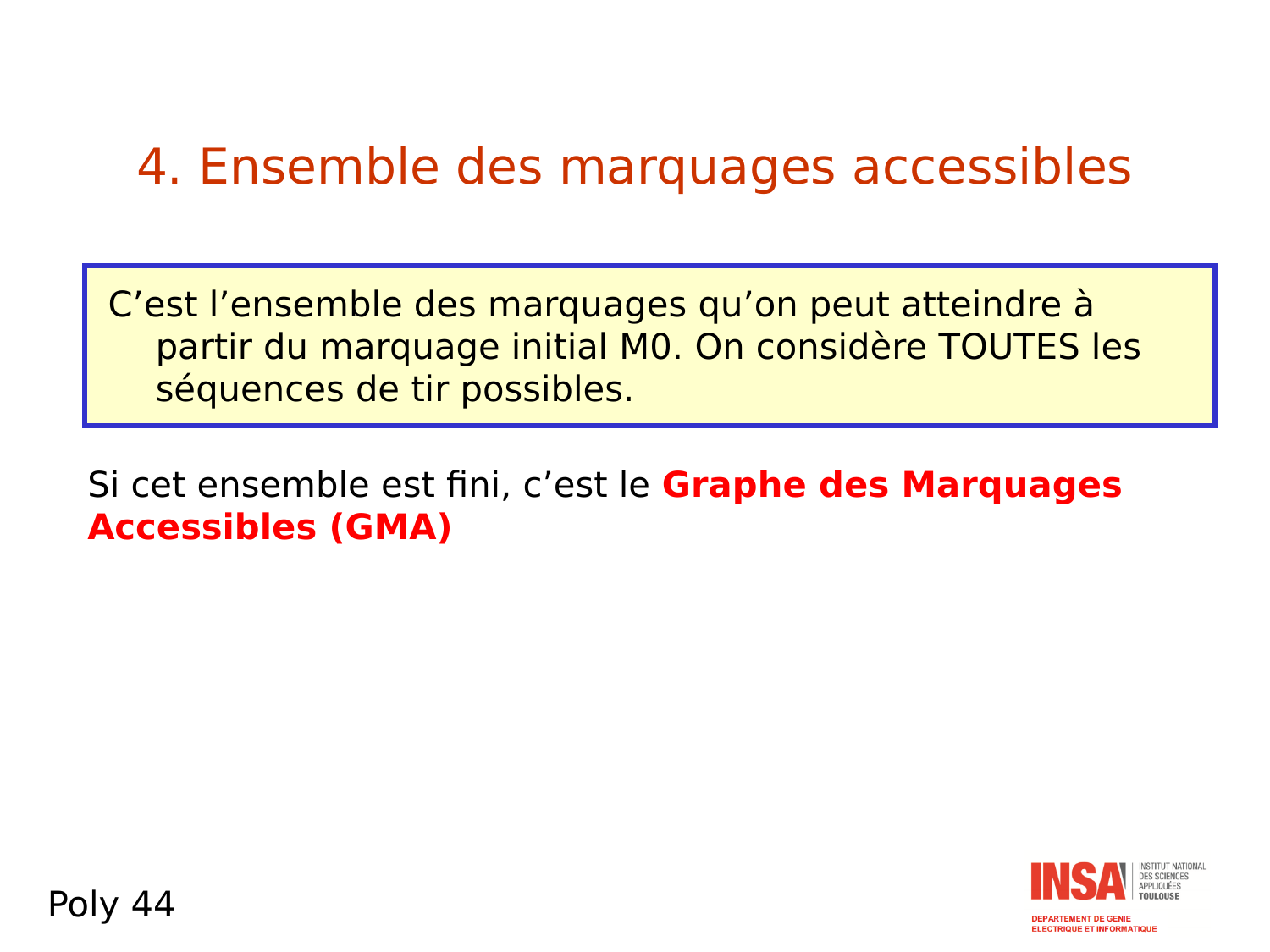

# 4. Ensemble des marquages accessibles

C’est l’ensemble des marquages qu’on peut atteindre à partir du marquage initial M0. On considère TOUTES les séquences de tir possibles.
Si cet ensemble est fini, c’est le Graphe des Marquages Accessibles (GMA)
Poly 44